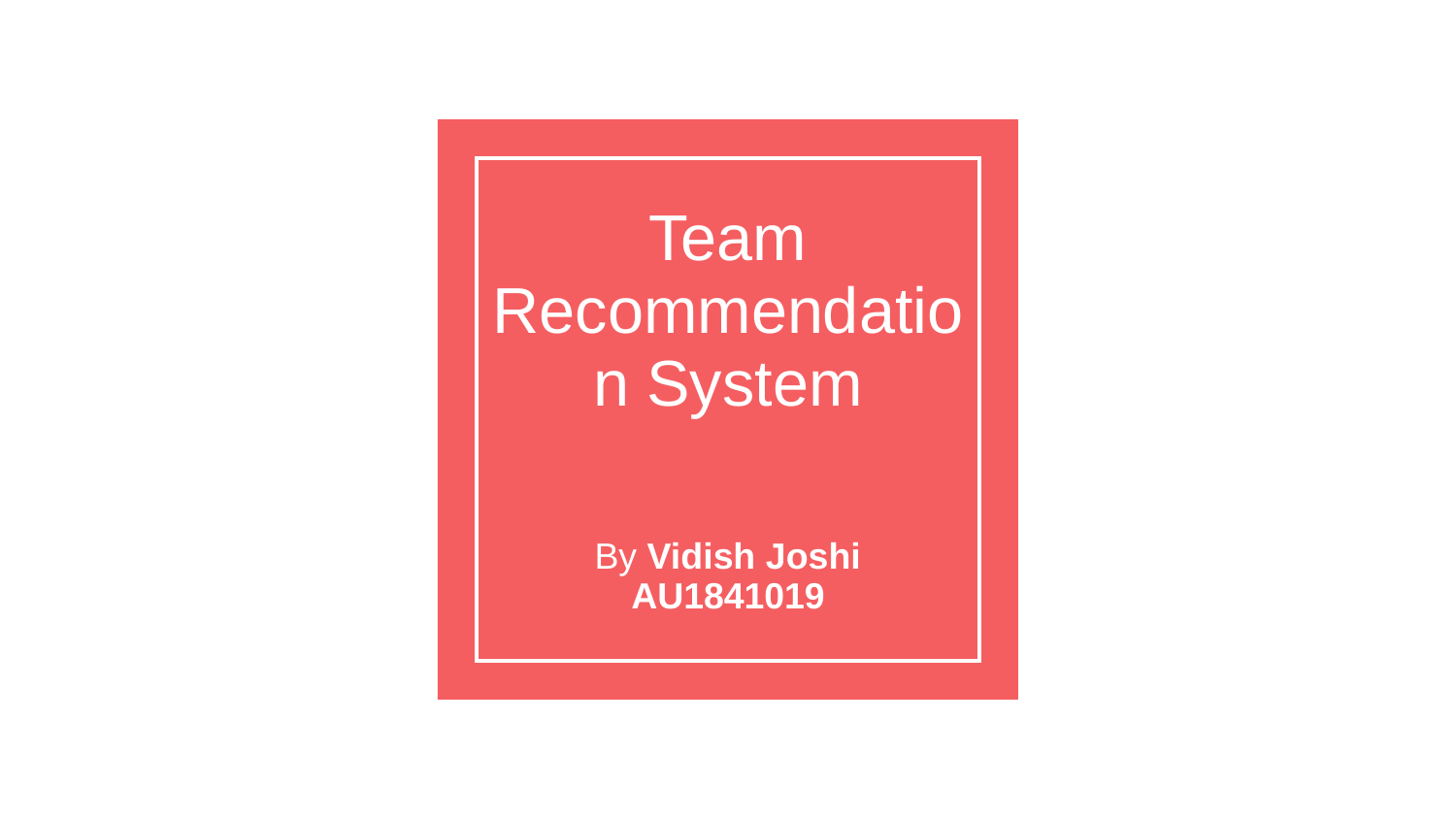

# Team Recommendation System
By Vidish Joshi
AU1841019